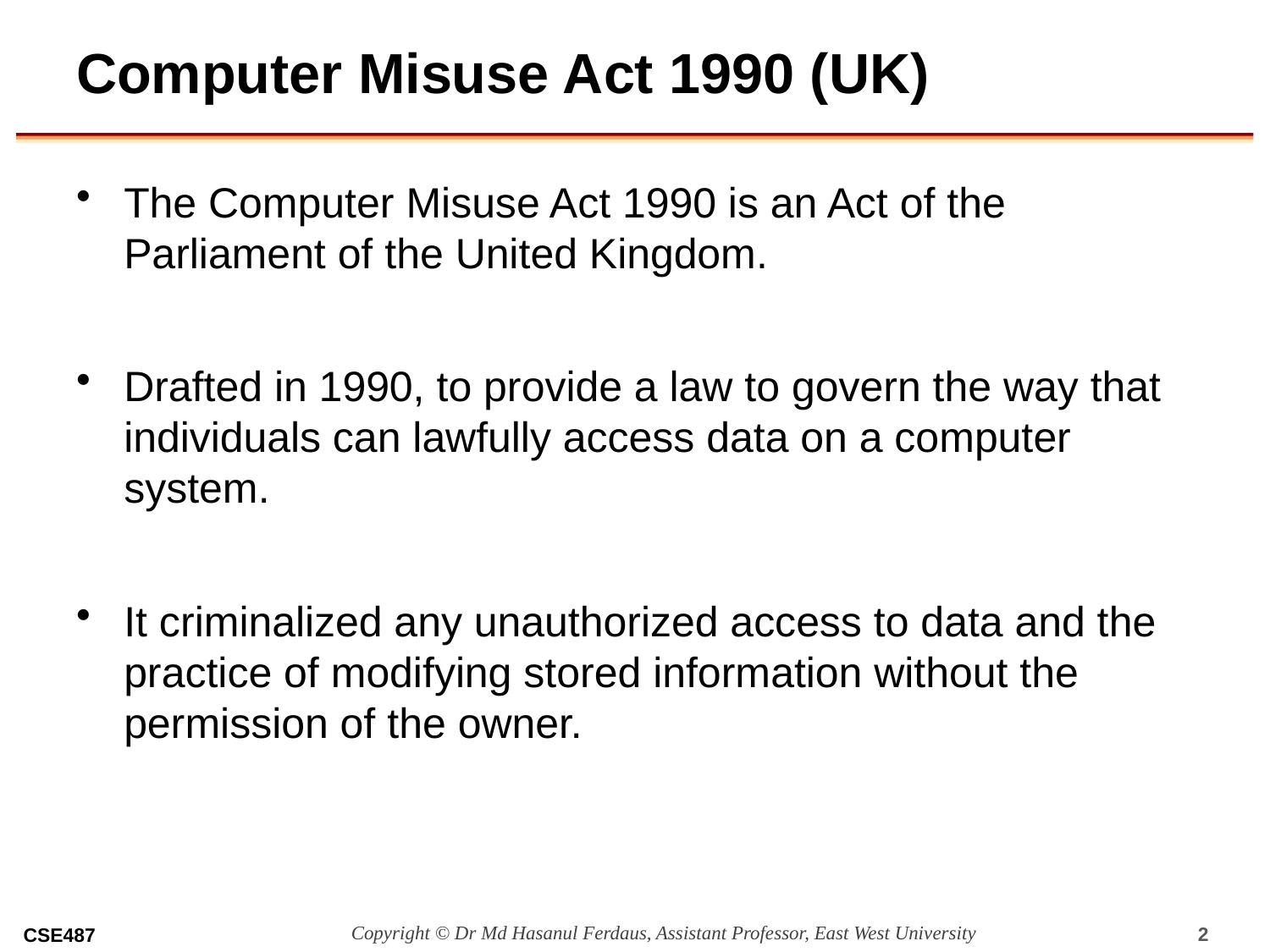

# Computer Misuse Act 1990 (UK)
The Computer Misuse Act 1990 is an Act of the Parliament of the United Kingdom.

Drafted in 1990, to provide a law to govern the way that individuals can lawfully access data on a computer system.

It criminalized any unauthorized access to data and the practice of modifying stored information without the permission of the owner.